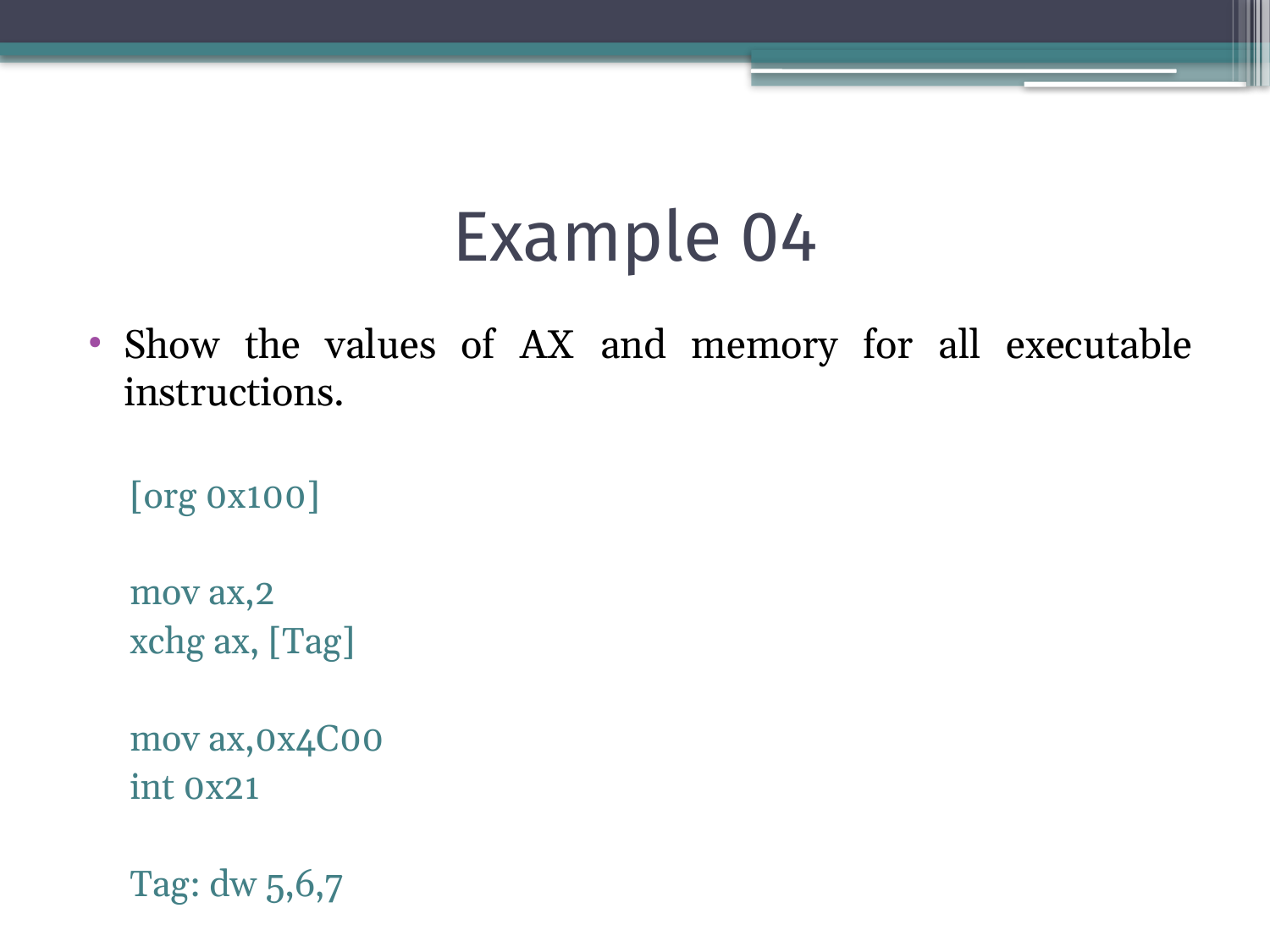

# Example 04
Show the values of AX and memory for all executable instructions.

[org 0x100]

mov ax,2
xchg ax, [Tag]

mov ax,0x4C00
int 0x21

Tag: dw 5,6,7